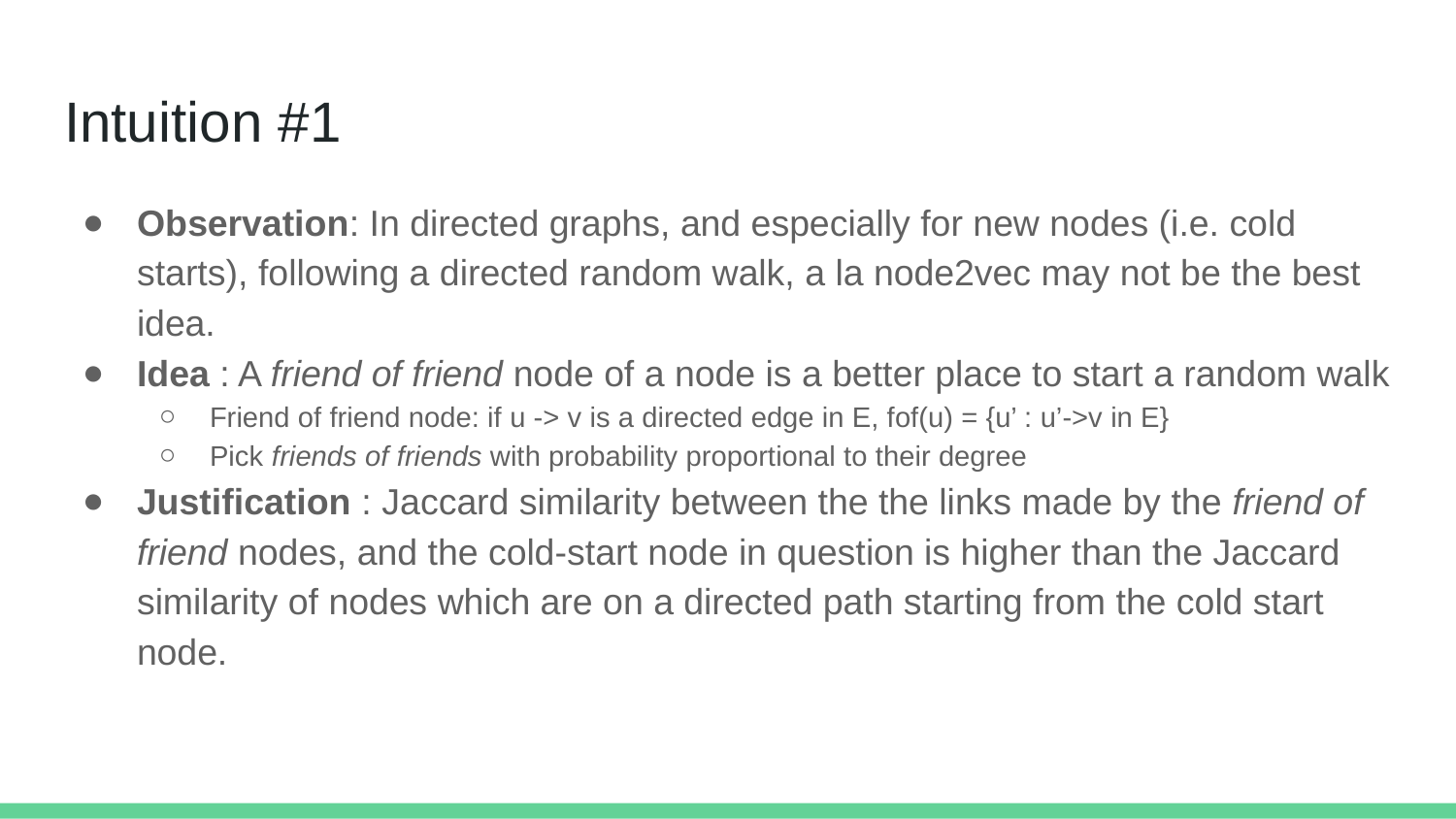

# Intuition #1
Observation: In directed graphs, and especially for new nodes (i.e. cold starts), following a directed random walk, a la node2vec may not be the best idea.
Idea : A friend of friend node of a node is a better place to start a random walk
Friend of friend node: if u -> v is a directed edge in E, fof(u) = {u’ : u’->v in E}
Pick friends of friends with probability proportional to their degree
Justification : Jaccard similarity between the the links made by the friend of friend nodes, and the cold-start node in question is higher than the Jaccard similarity of nodes which are on a directed path starting from the cold start node.